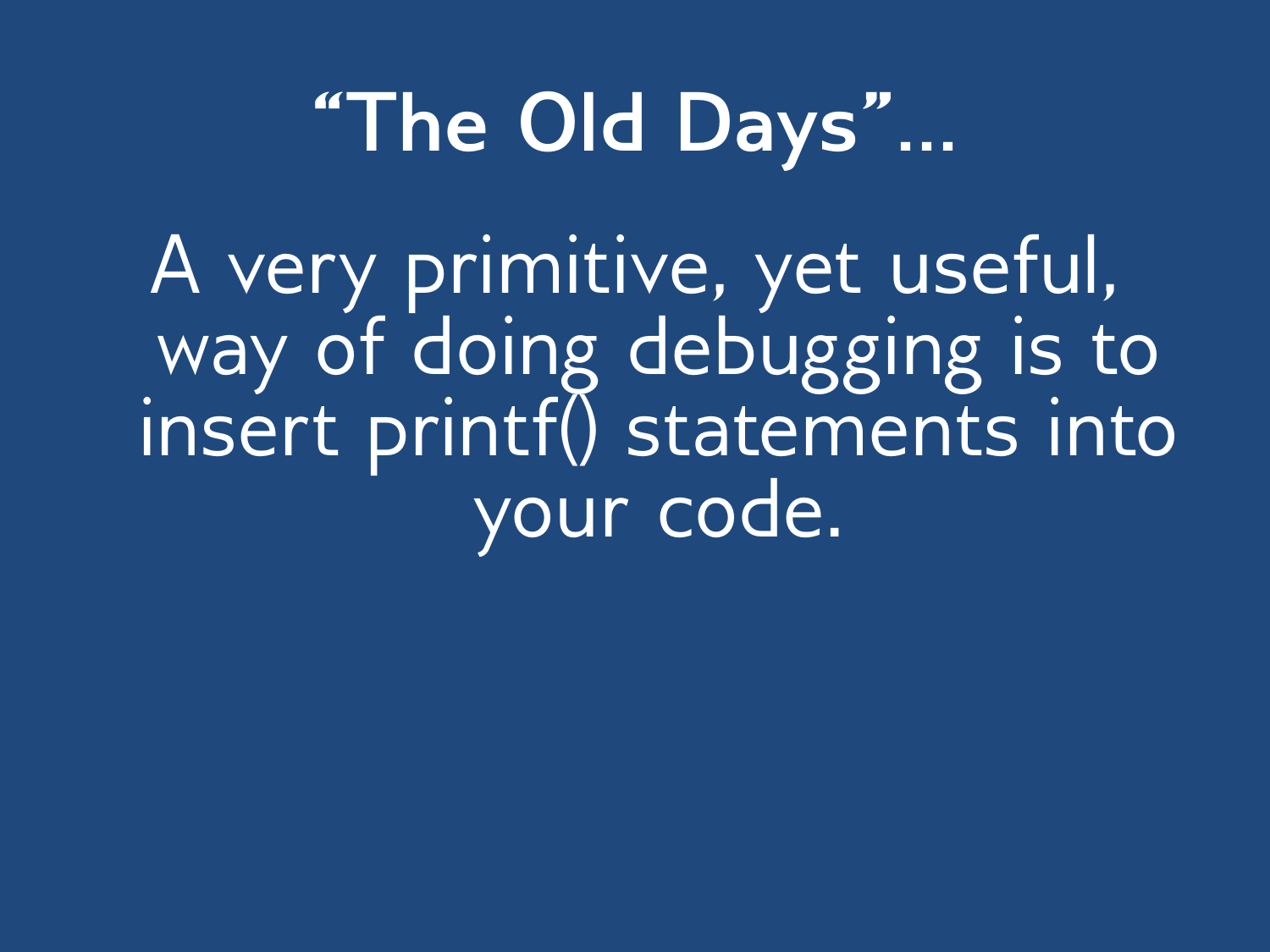

# “The Old Days”...
A very primitive, yet useful, way of doing debugging is to insert printf() statements into your code.